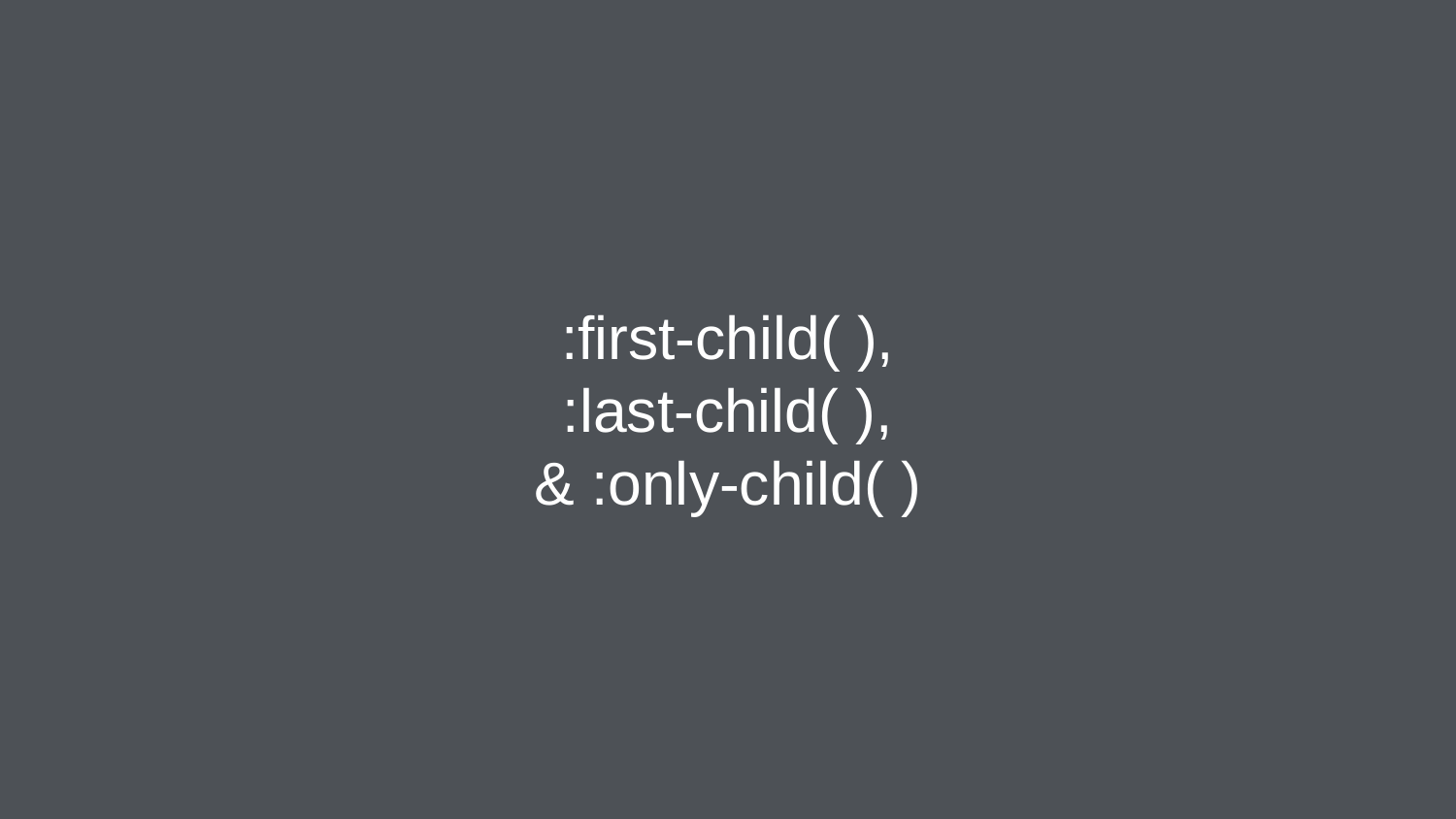

:first-child( ),
:last-child( ),
& :only-child( )